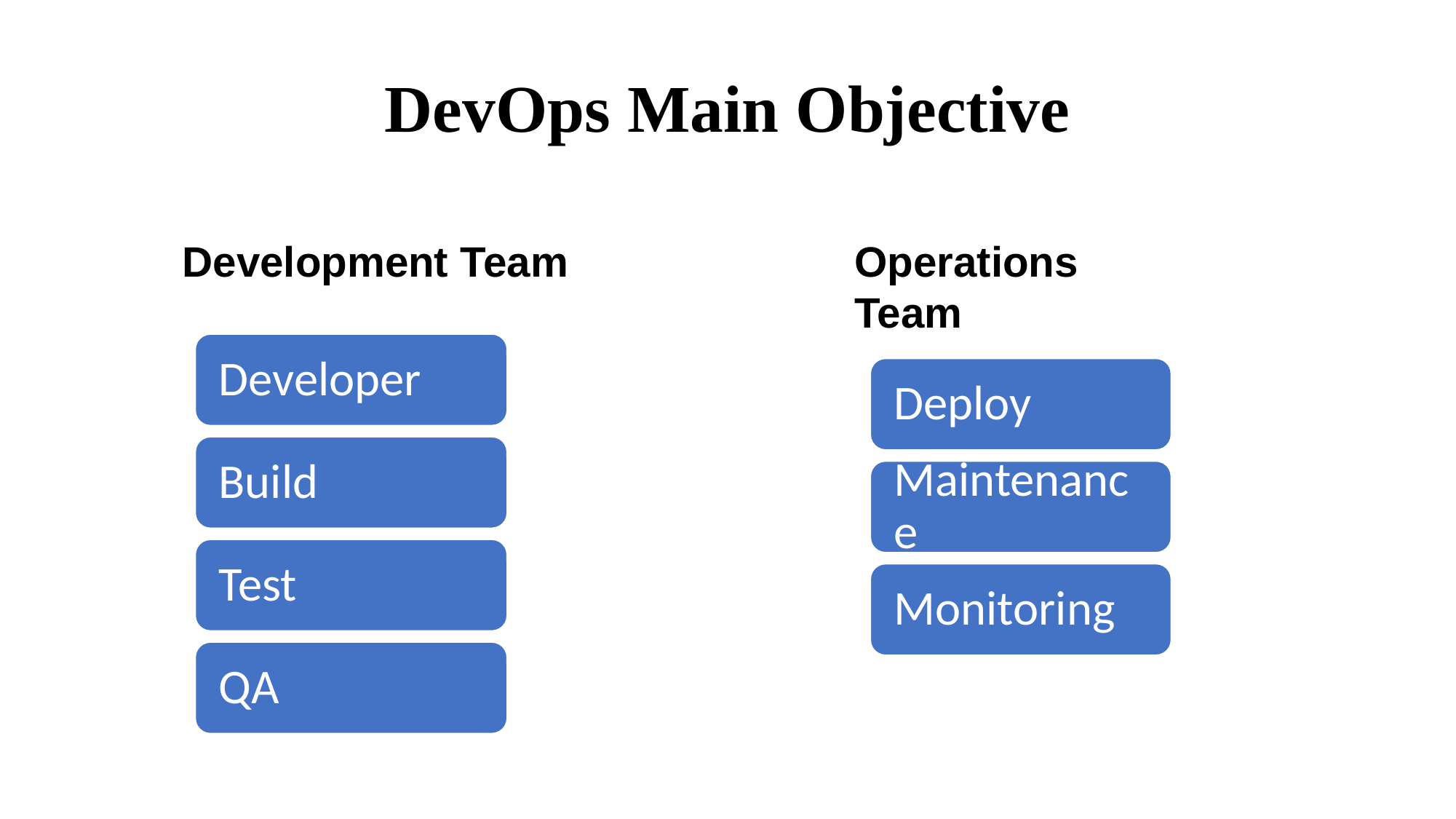

# DevOps Main Objective
Development Team
Operations Team
Deploy
Maintenance
Monitoring
Developer
Build
Test
QA